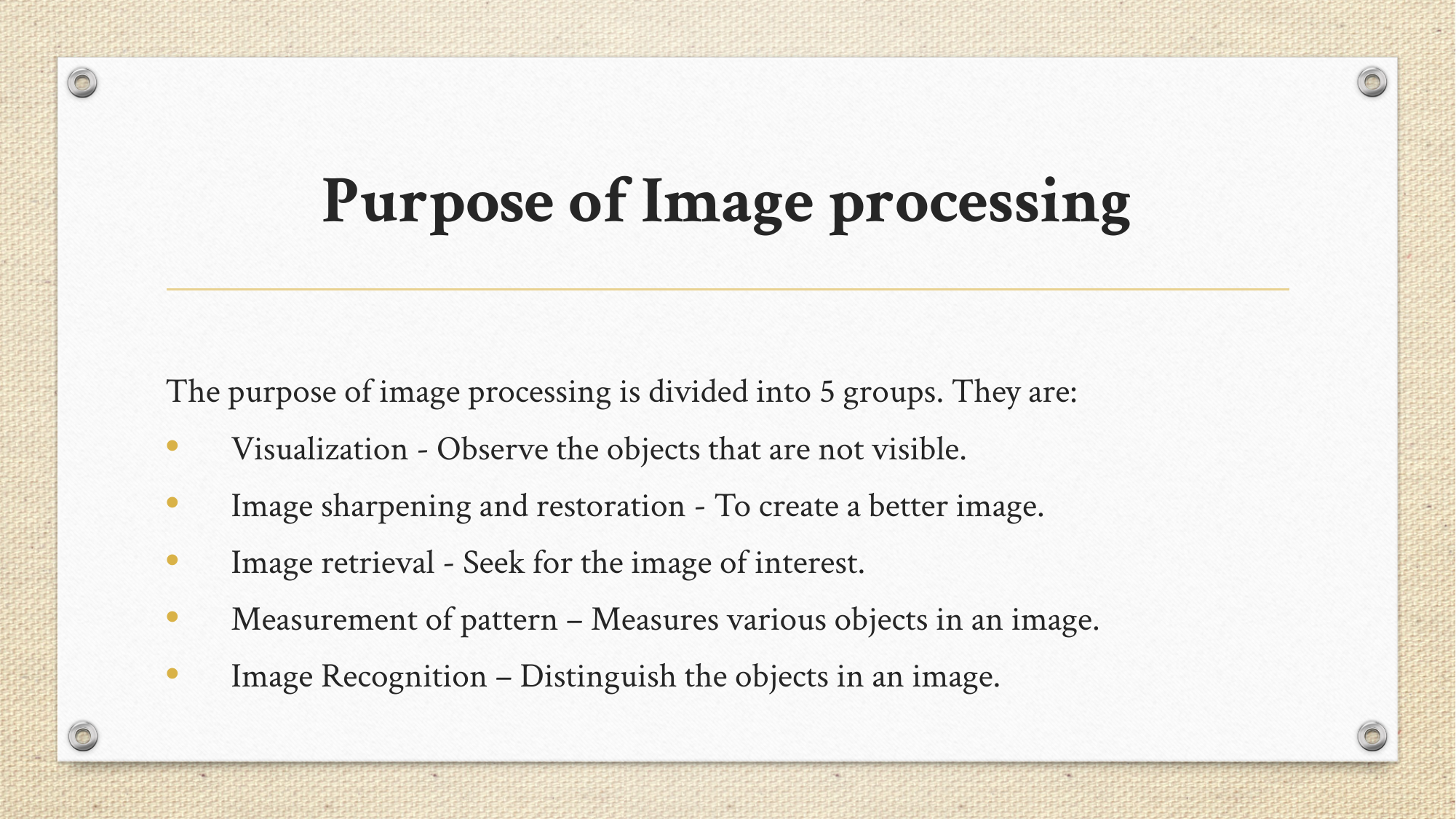

# Purpose of Image processing

The purpose of image processing is divided into 5 groups. They are:
    Visualization - Observe the objects that are not visible.
    Image sharpening and restoration - To create a better image.
    Image retrieval - Seek for the image of interest.
    Measurement of pattern – Measures various objects in an image.
    Image Recognition – Distinguish the objects in an image.